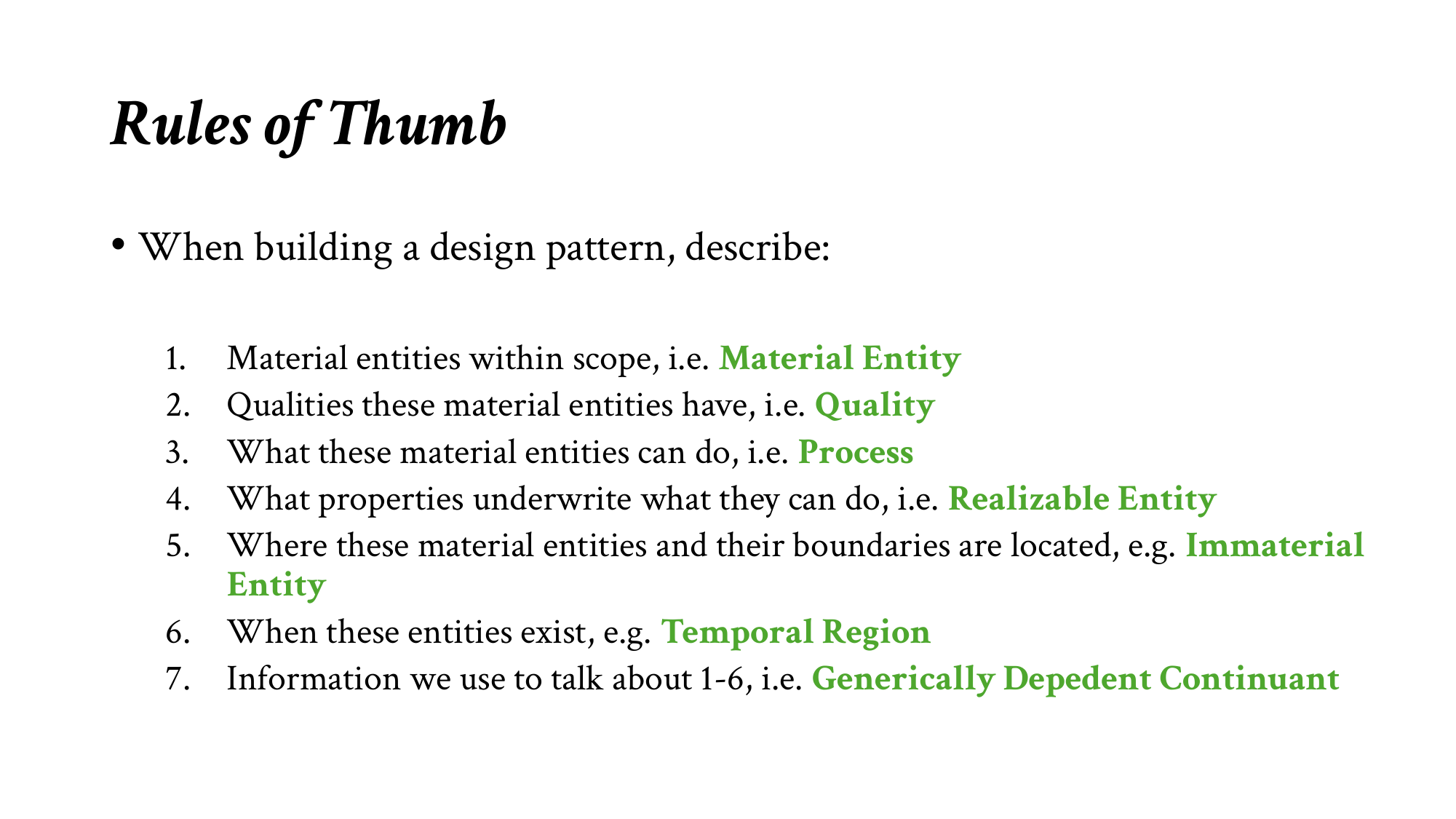

# Rules of Thumb
When building a design pattern, describe:

Material entities within scope, i.e. Material Entity
Qualities these material entities have, i.e. Quality
What these material entities can do, i.e. Process
What properties underwrite what they can do, i.e. Realizable Entity
Where these material entities and their boundaries are located, e.g. Immaterial Entity
When these entities exist, e.g. Temporal Region
Information we use to talk about 1-6, i.e. Generically Depedent Continuant